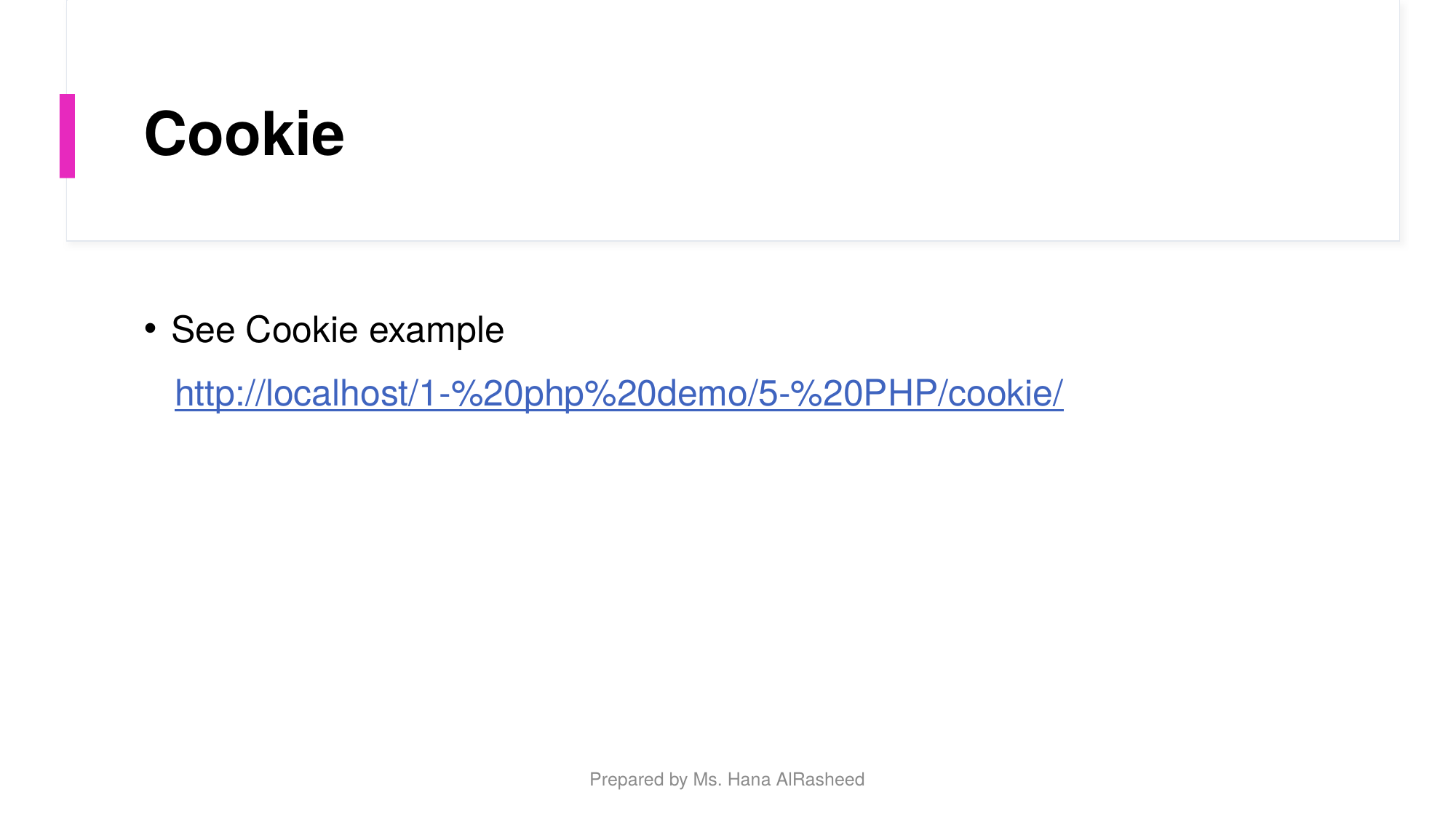

# Cookie
See Cookie example
   http://localhost/1-%20php%20demo/5-%20PHP/cookie/

Prepared by Ms. Hana AlRasheed